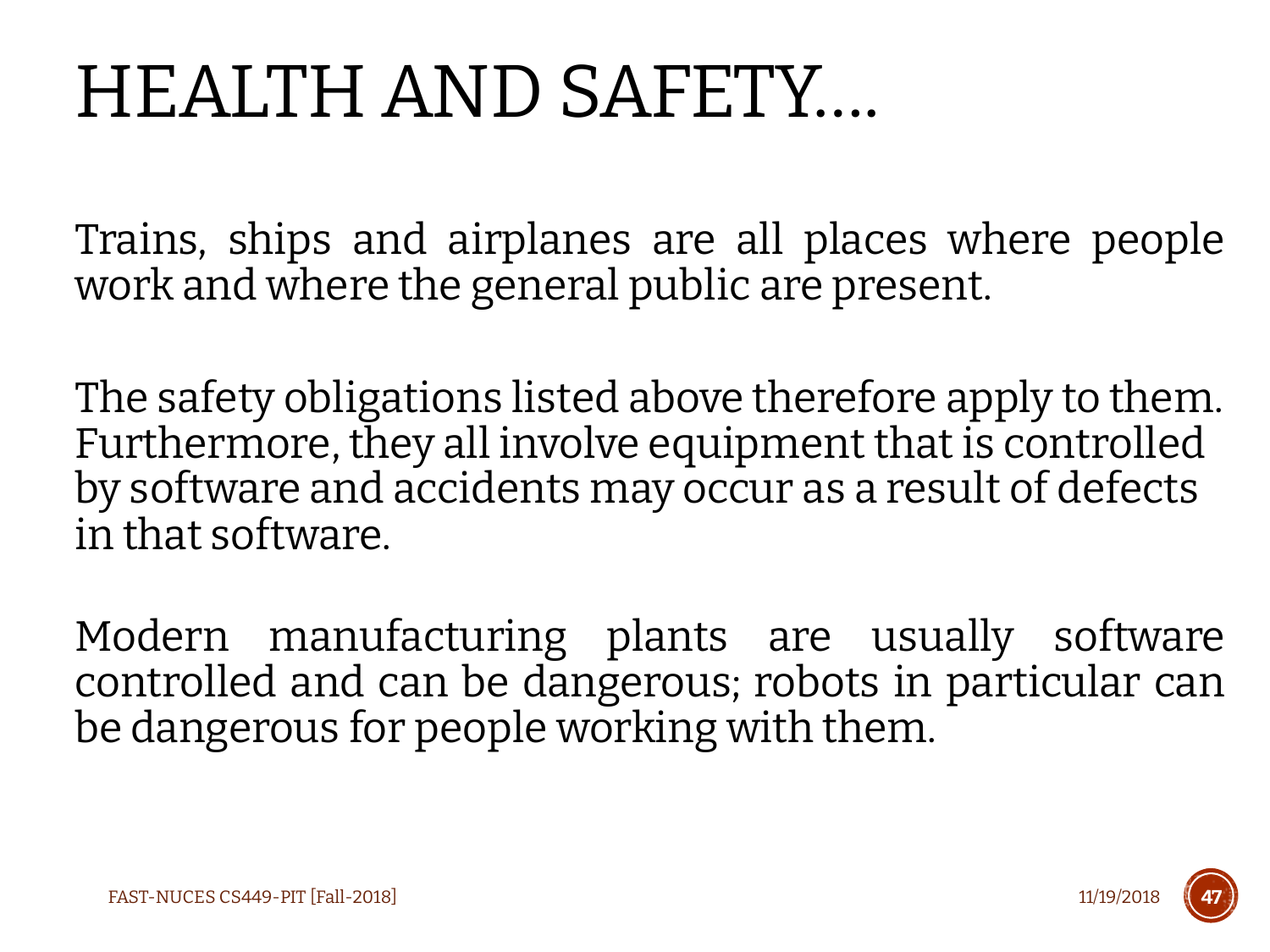

# HEALTH AND SAFETY….

Trains, ships and airplanes are all places where people work and where the general public are present.

The safety obligations listed above therefore apply to them. Furthermore, they all involve equipment that is controlled by software and accidents may occur as a result of defects in that software.
Modern manufacturing plants are usually software controlled and can be dangerous; robots in particular can be dangerous for people working with them.
FAST-NUCES CS449-PIT [Fall-2018]
11/19/2018
47